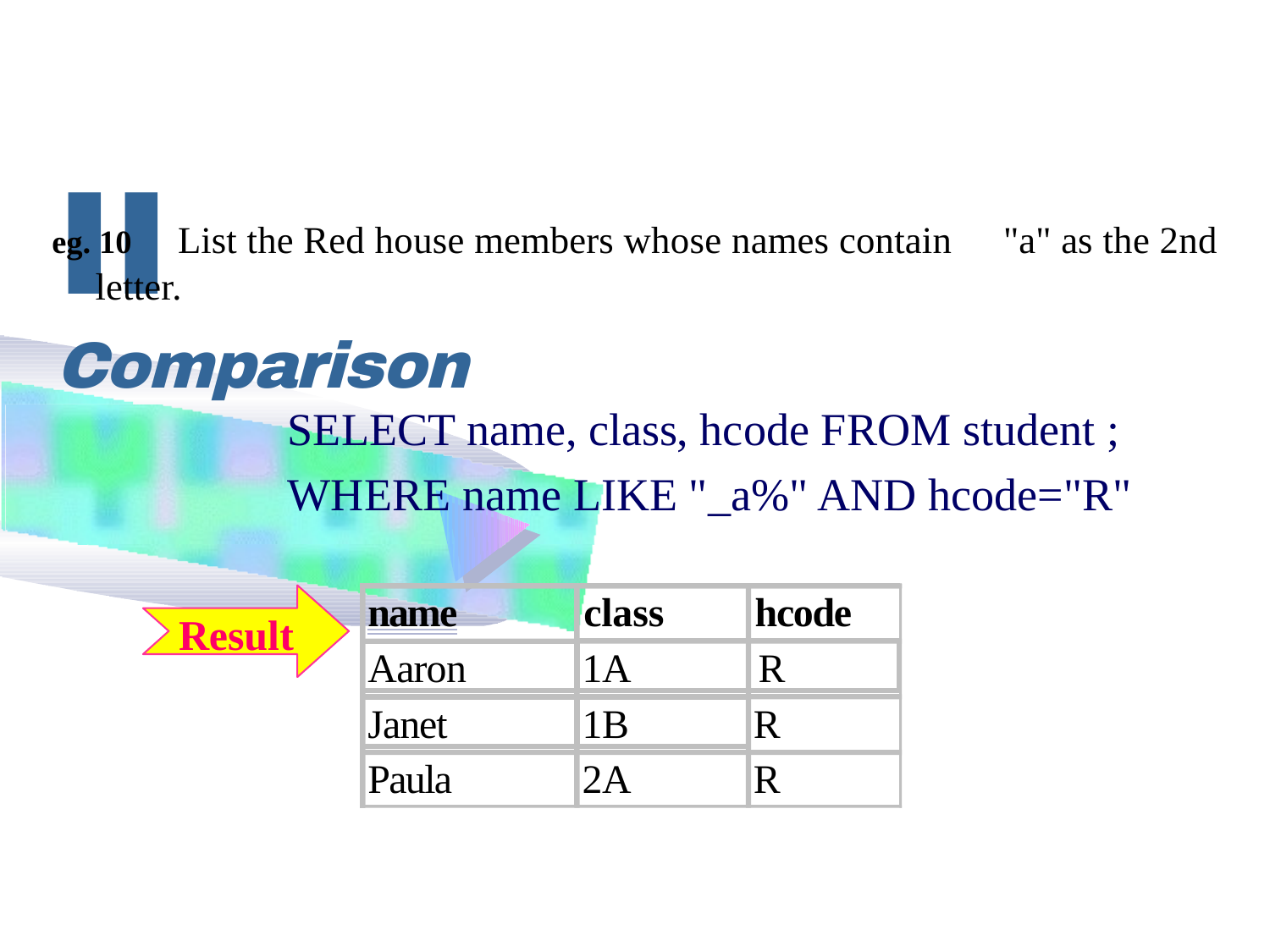

# II Comparison
List the Red house members whose names contain
"a" as the 2nd
eg. 10
letter.

SELECT name, class, hcode FROM student ;  WHERE name LIKE "_a%" AND hcode="R"

name	class	hcode
Result
1A	R
Aaron
R
Janet
1B
Paula
2A
R